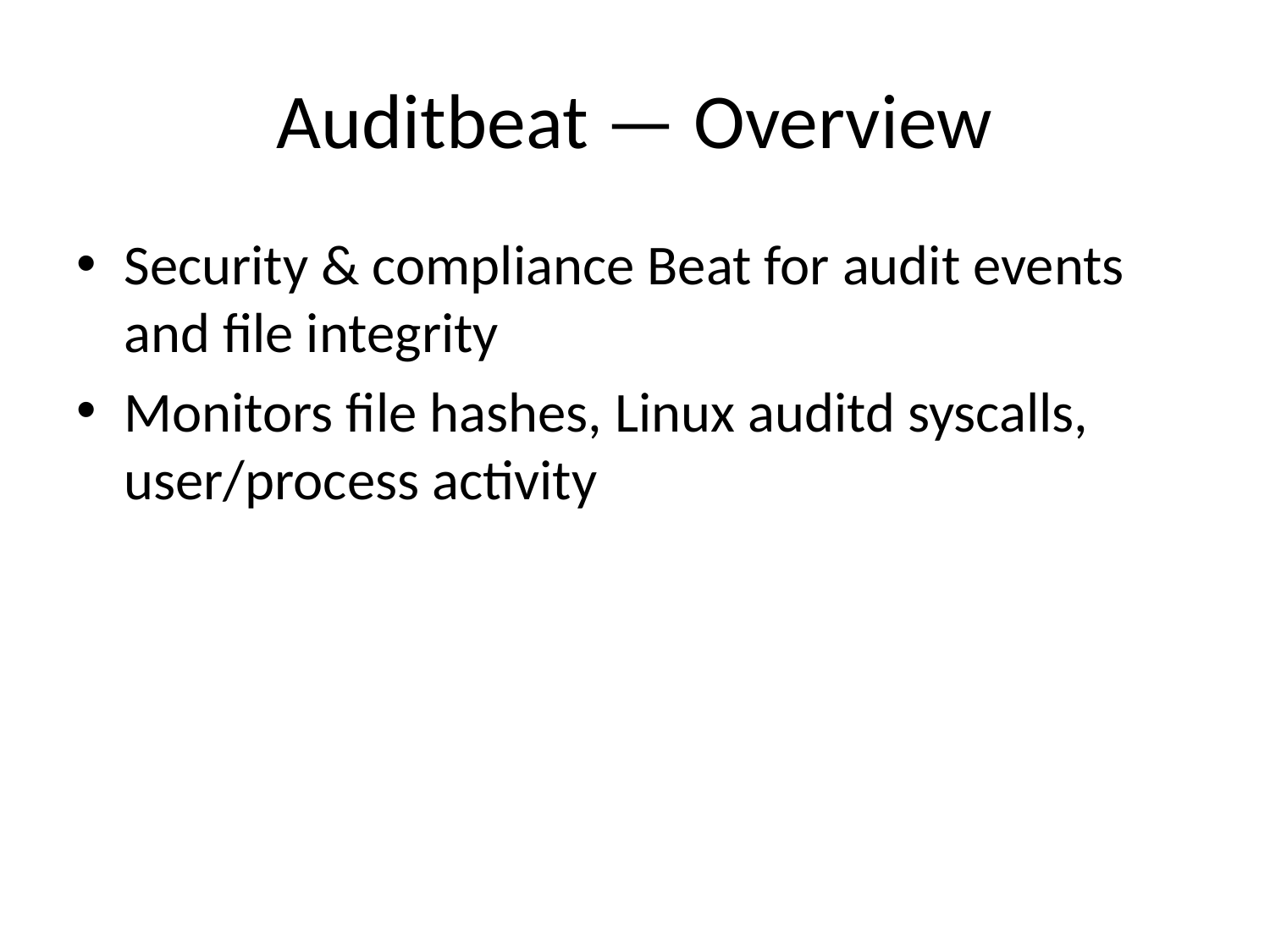

# Auditbeat — Overview
Security & compliance Beat for audit events and file integrity
Monitors file hashes, Linux auditd syscalls, user/process activity